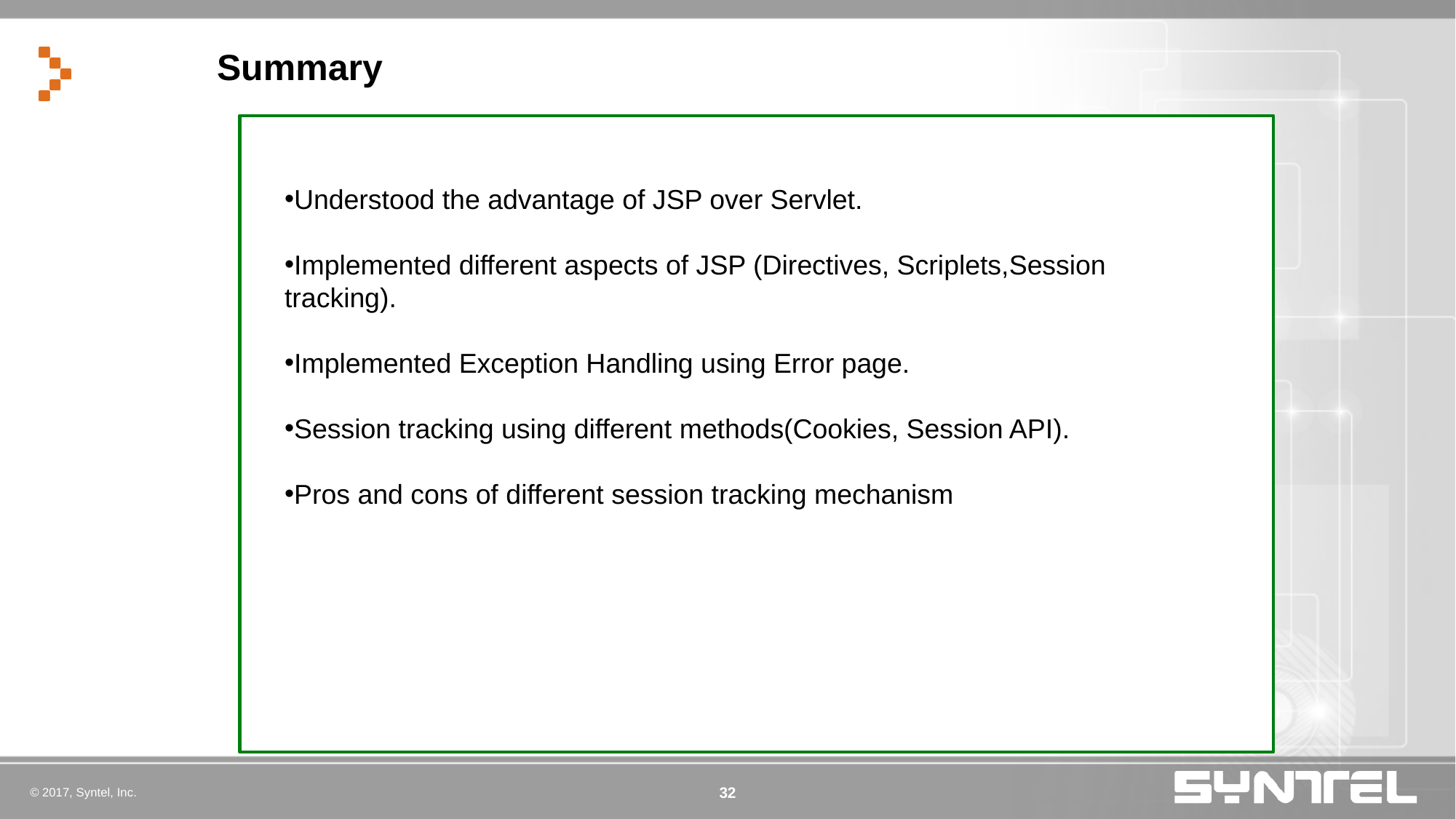

# Summary

Understood the advantage of JSP over Servlet.

Implemented different aspects of JSP (Directives, Scriplets,Session tracking).

Implemented Exception Handling using Error page.

Session tracking using different methods(Cookies, Session API).

Pros and cons of different session tracking mechanism